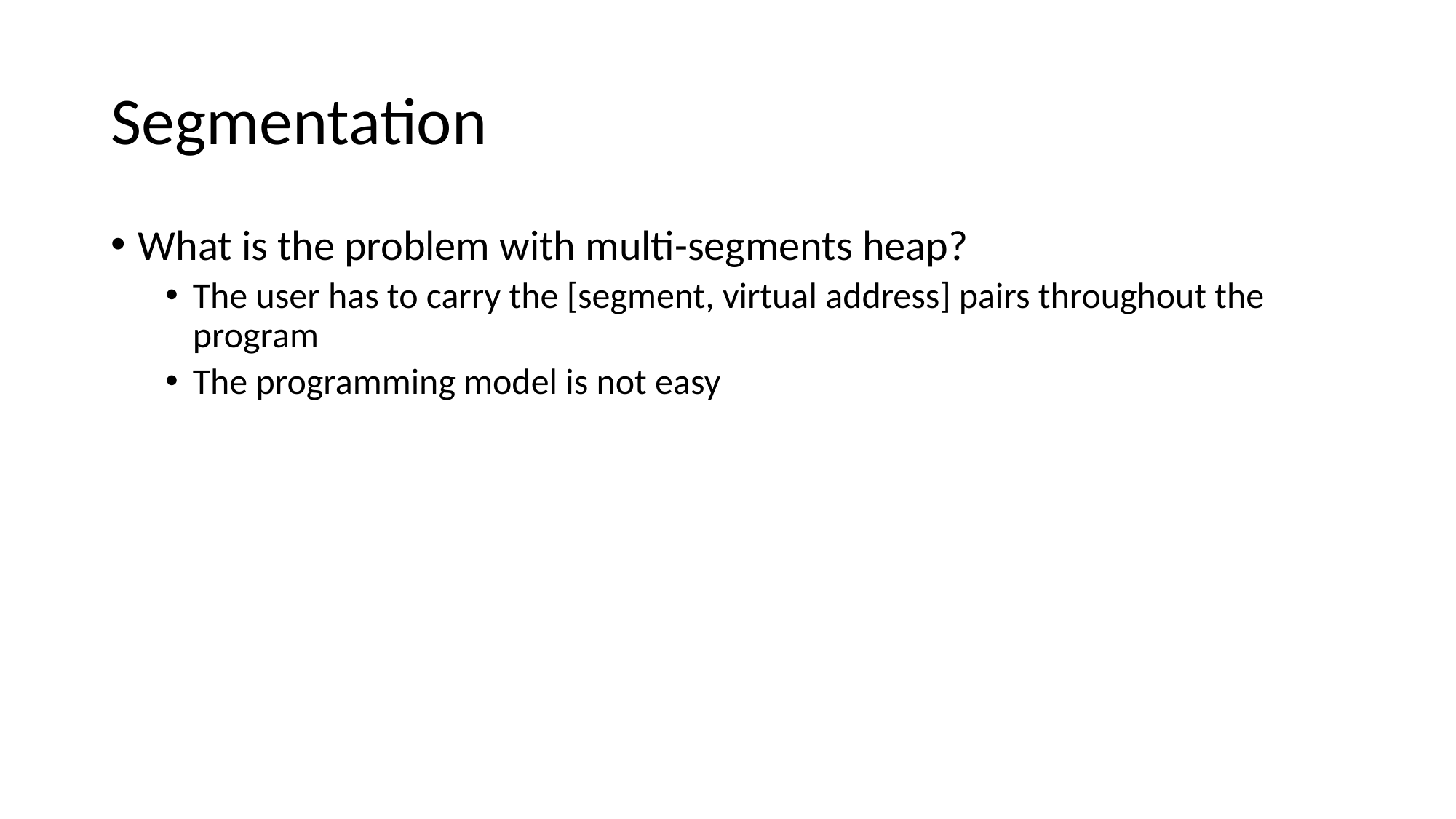

# Segmentation
What is the problem with multi-segments heap?
The user has to carry the [segment, virtual address] pairs throughout the program
The programming model is not easy